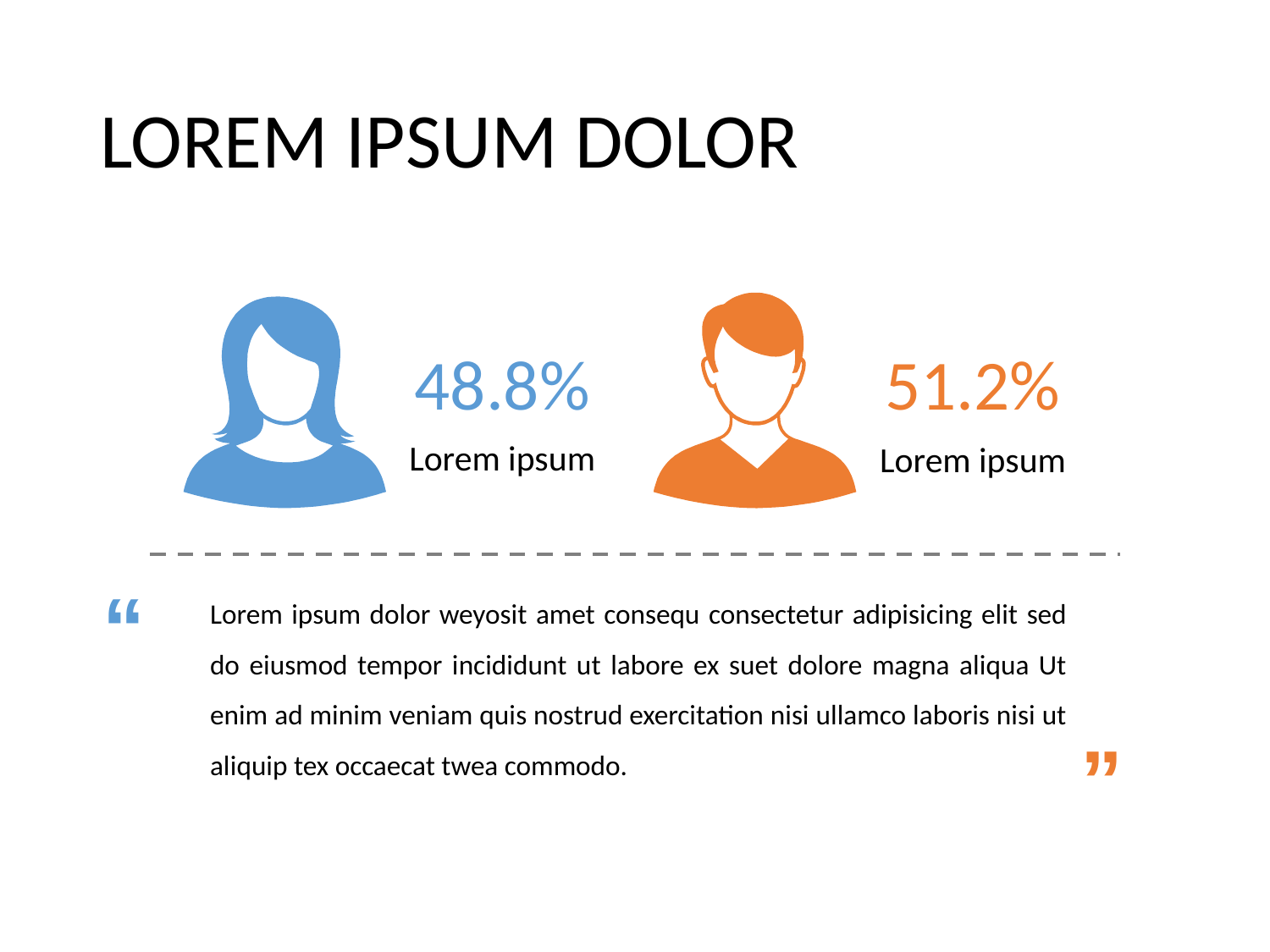

# LOREM IPSUM DOLOR

48.8%
51.2%
Lorem ipsum
Lorem ipsum
Lorem ipsum dolor weyosit amet consequ consectetur adipisicing elit sed do eiusmod tempor incididunt ut labore ex suet dolore magna aliqua Ut enim ad minim veniam quis nostrud exercitation nisi ullamco laboris nisi ut aliquip tex occaecat twea commodo.
“
”